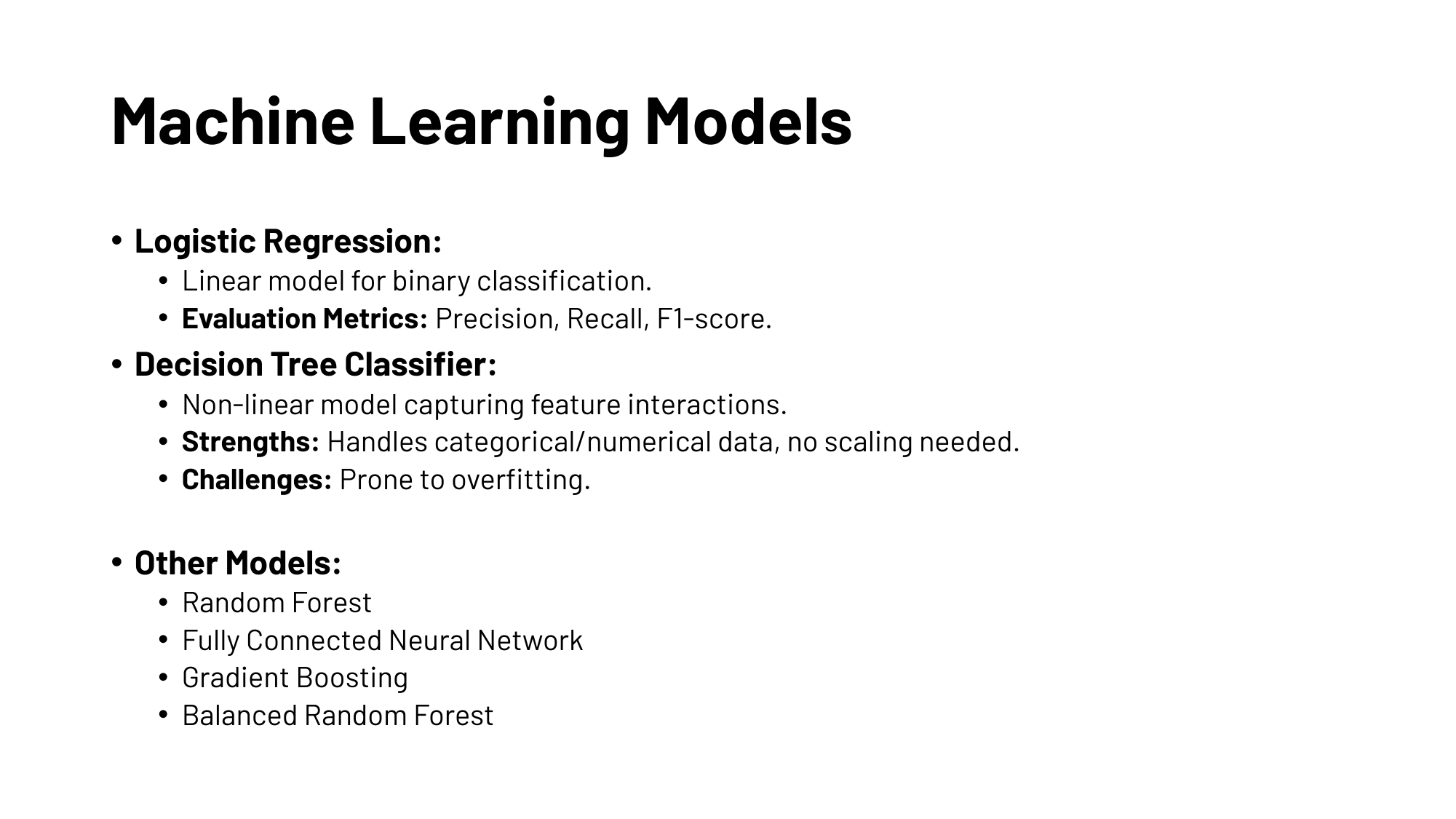

# Machine Learning Models
Logistic Regression:
Linear model for binary classification.
Evaluation Metrics: Precision, Recall, F1-score.
Decision Tree Classifier:
Non-linear model capturing feature interactions.
Strengths: Handles categorical/numerical data, no scaling needed.
Challenges: Prone to overfitting.

Other Models:
Random Forest
Fully Connected Neural Network
Gradient Boosting
Balanced Random Forest